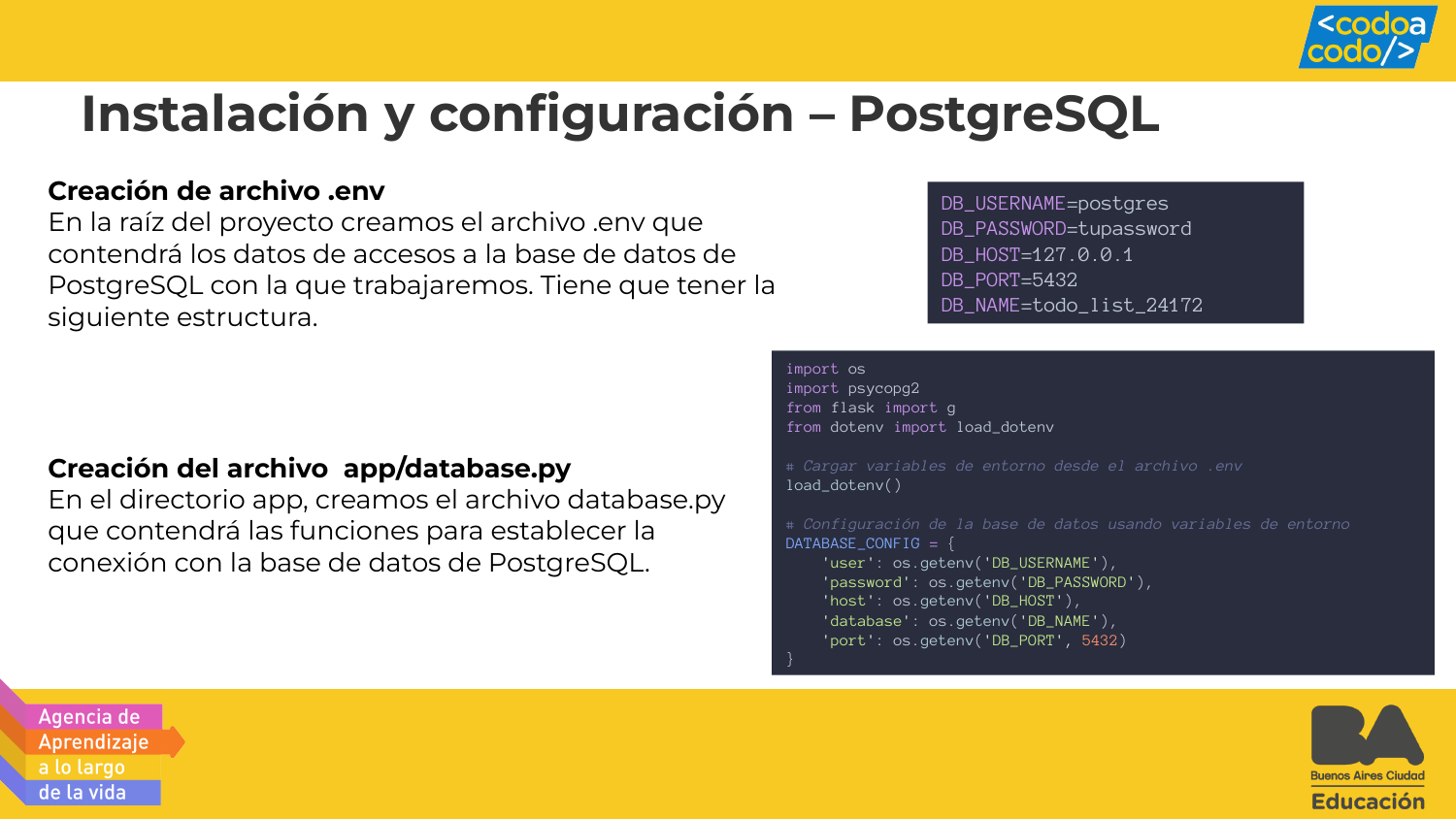

Instalación y configuración – PostgreSQL
Creación de archivo .env
En la raíz del proyecto creamos el archivo .env que contendrá los datos de accesos a la base de datos de PostgreSQL con la que trabajaremos. Tiene que tener la siguiente estructura.
DB_USERNAME=postgres
DB_PASSWORD=tupassword
DB_HOST=127.0.0.1
DB_PORT=5432
DB_NAME=todo_list_24172
import os
import psycopg2
from flask import g
from dotenv import load_dotenv
# Cargar variables de entorno desde el archivo .env
load_dotenv()
# Configuración de la base de datos usando variables de entorno
DATABASE_CONFIG = {
    'user': os.getenv('DB_USERNAME'),
    'password': os.getenv('DB_PASSWORD'),
    'host': os.getenv('DB_HOST'),
    'database': os.getenv('DB_NAME'),
    'port': os.getenv('DB_PORT', 5432)
}
Creación del archivo  app/database.py
En el directorio app, creamos el archivo database.py que contendrá las funciones para establecer la conexión con la base de datos de PostgreSQL.